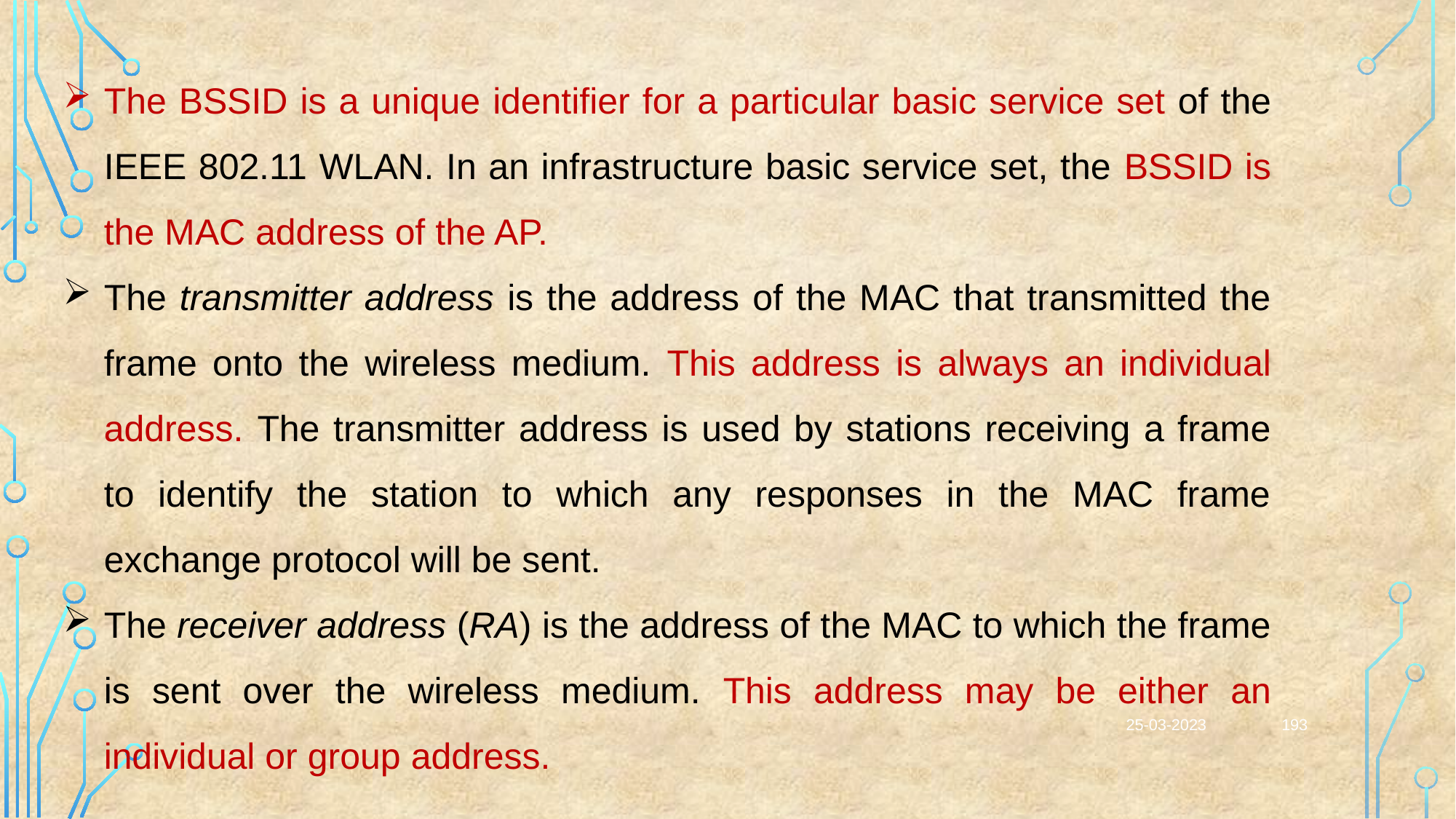

The BSSID is a unique identifier for a particular basic service set of the IEEE 802.11 WLAN. In an infrastructure basic service set, the BSSID is the MAC address of the AP.
The transmitter address is the address of the MAC that transmitted the frame onto the wireless medium. This address is always an individual address. The transmitter address is used by stations receiving a frame to identify the station to which any responses in the MAC frame exchange protocol will be sent.
The receiver address (RA) is the address of the MAC to which the frame is sent over the wireless medium. This address may be either an individual or group address.
193
25-03-2023